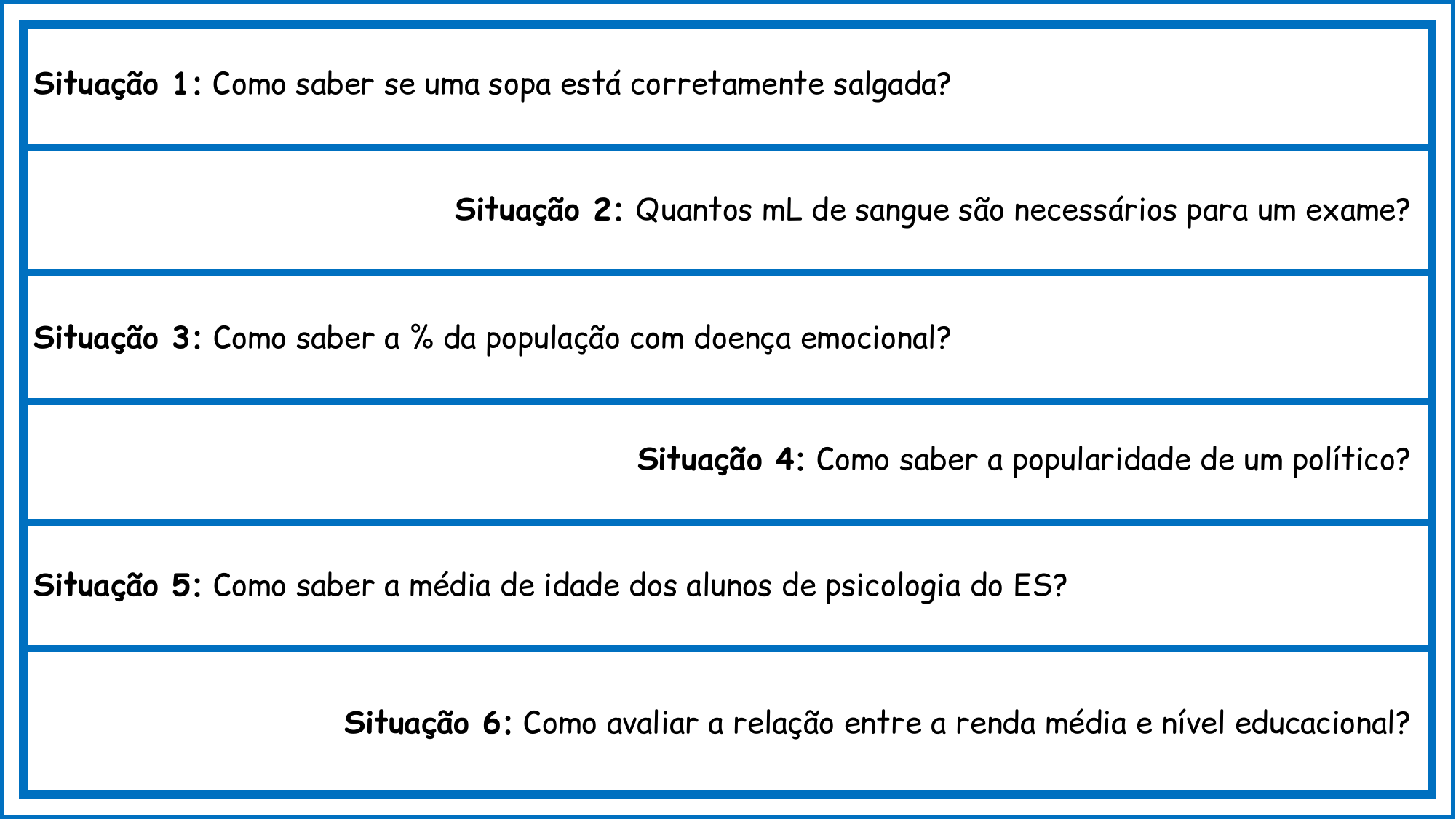

Situação 1: Como saber se uma sopa está corretamente salgada?

Situação 2: Quantos mL de sangue são necessários para um exame?

Situação 3: Como saber a % da população com doença emocional?

Situação 4: Como saber a popularidade de um político?

Situação 5: Como saber a média de idade dos alunos de psicologia do ES?

Situação 6: Como avaliar a relação entre a renda média e nível educacional?